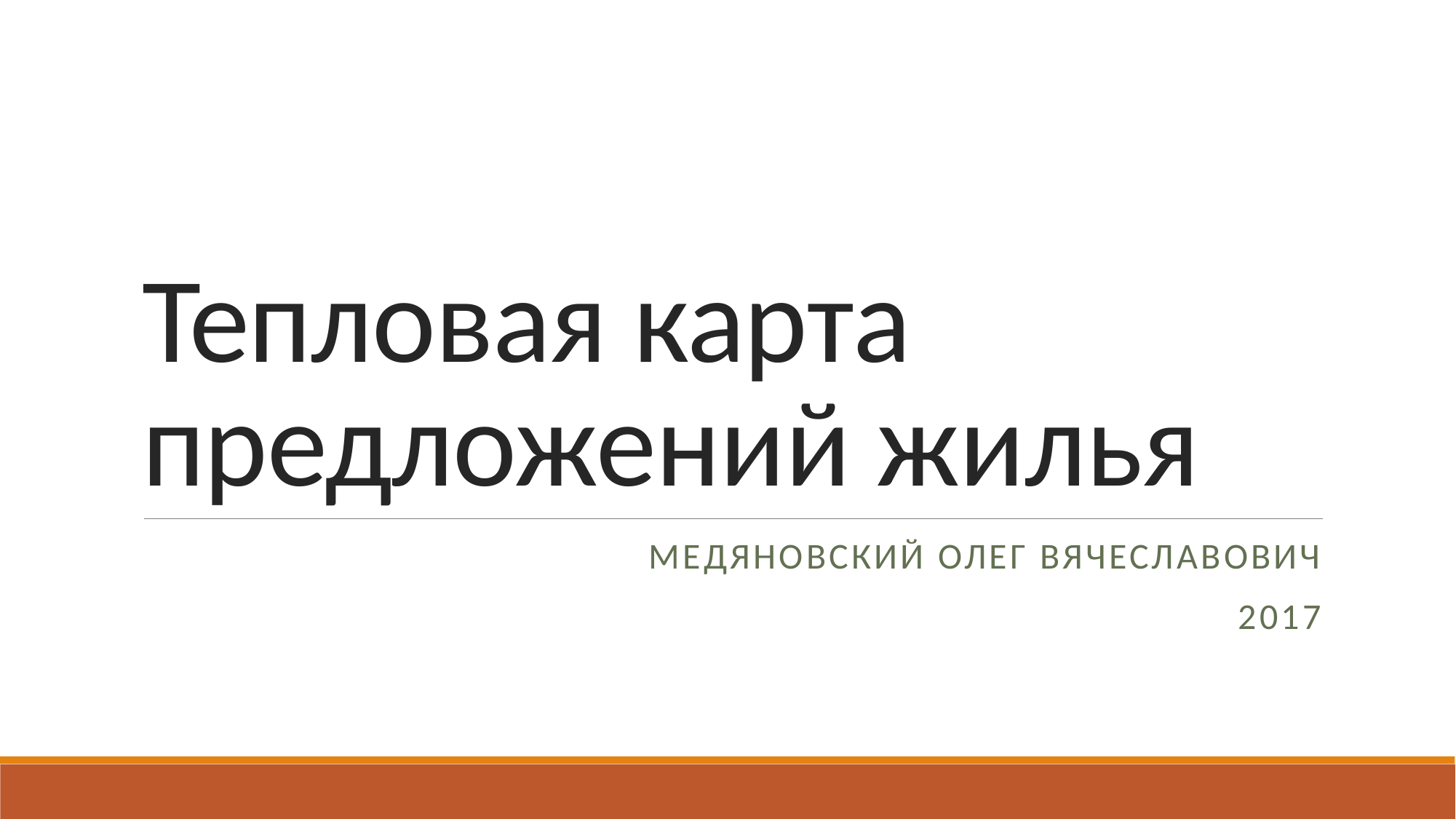

# Тепловая карта предложений жилья
Медяновский олег вячеславович
2017